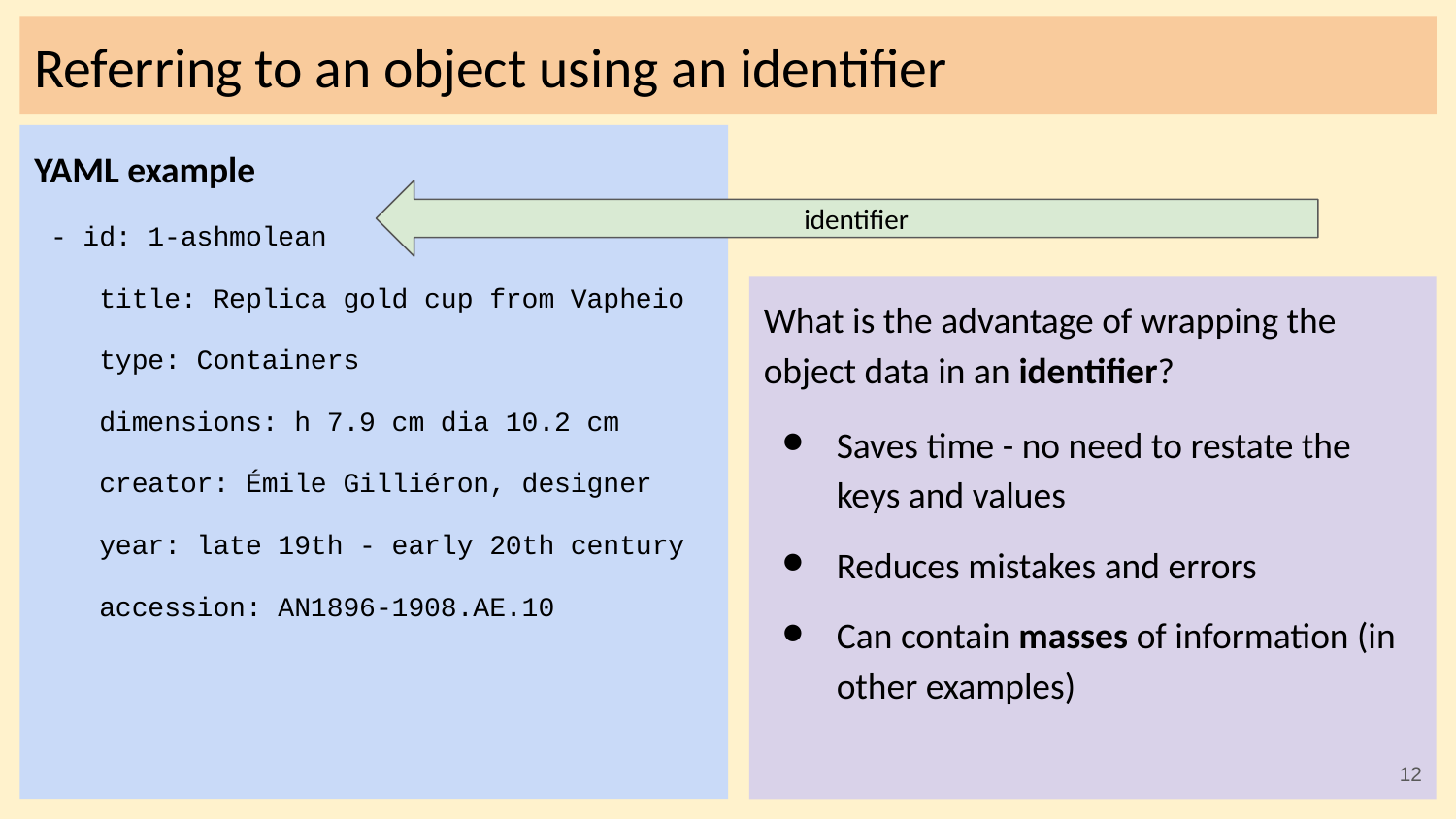

# Referring to an object using an identifier
YAML example
 - id: 1-ashmolean
    title: Replica gold cup from Vapheio
    type: Containers
    dimensions: h 7.9 cm dia 10.2 cm
    creator: Émile Gilliéron, designer
    year: late 19th - early 20th century
    accession: AN1896-1908.AE.10
identifier
What is the advantage of wrapping the object data in an identifier?
Saves time - no need to restate the keys and values
Reduces mistakes and errors
Can contain masses of information (in other examples)
12